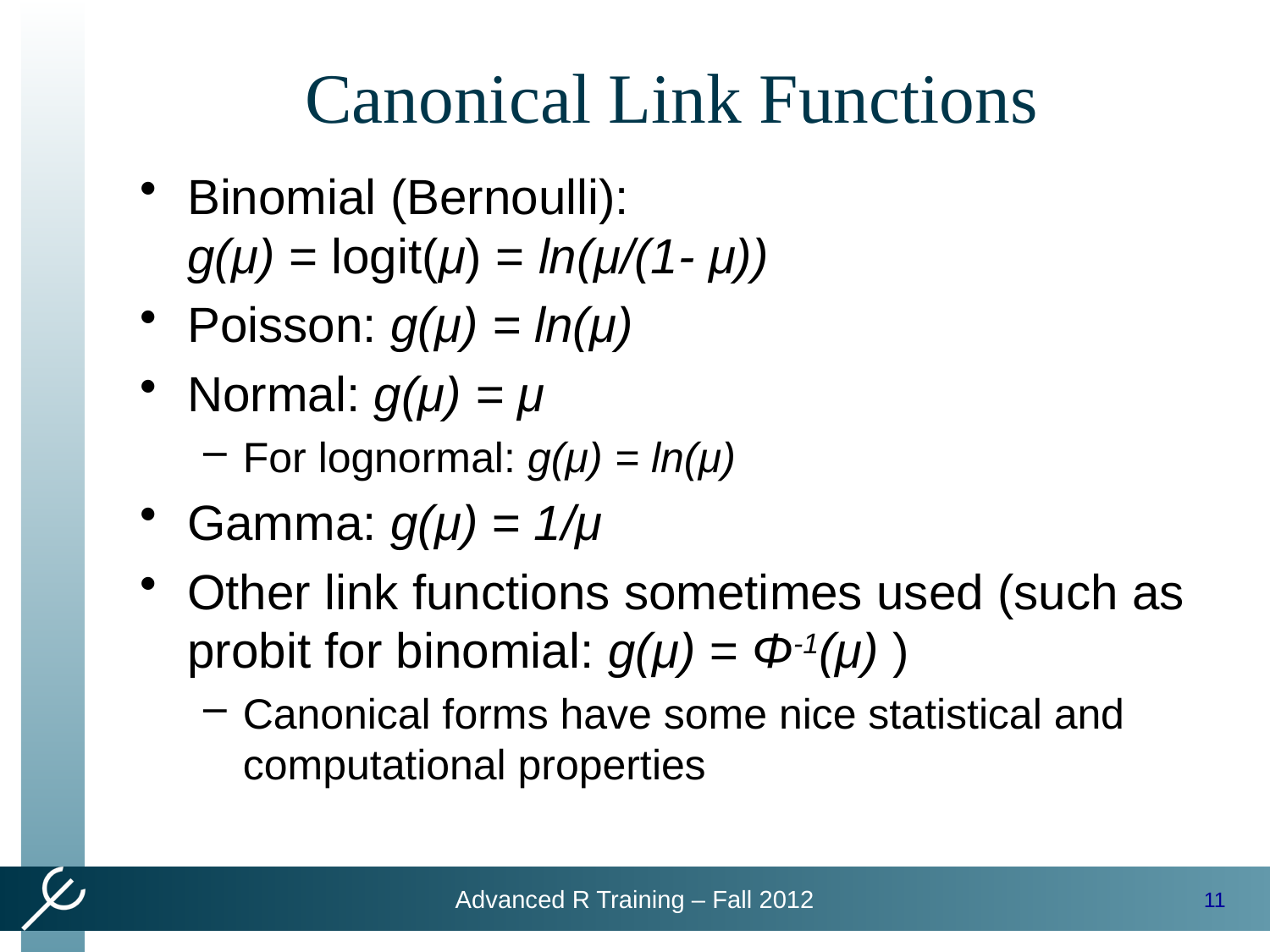

# Canonical Link Functions
Binomial (Bernoulli):
g(μ) = logit(μ) = ln(μ/(1- μ))
Poisson: g(μ) = ln(μ)
Normal: g(μ) = μ
For lognormal: g(μ) = ln(μ)
Gamma: g(μ) = 1/μ
Other link functions sometimes used (such as probit for binomial: g(μ) = Φ-1(μ) )
Canonical forms have some nice statistical and computational properties